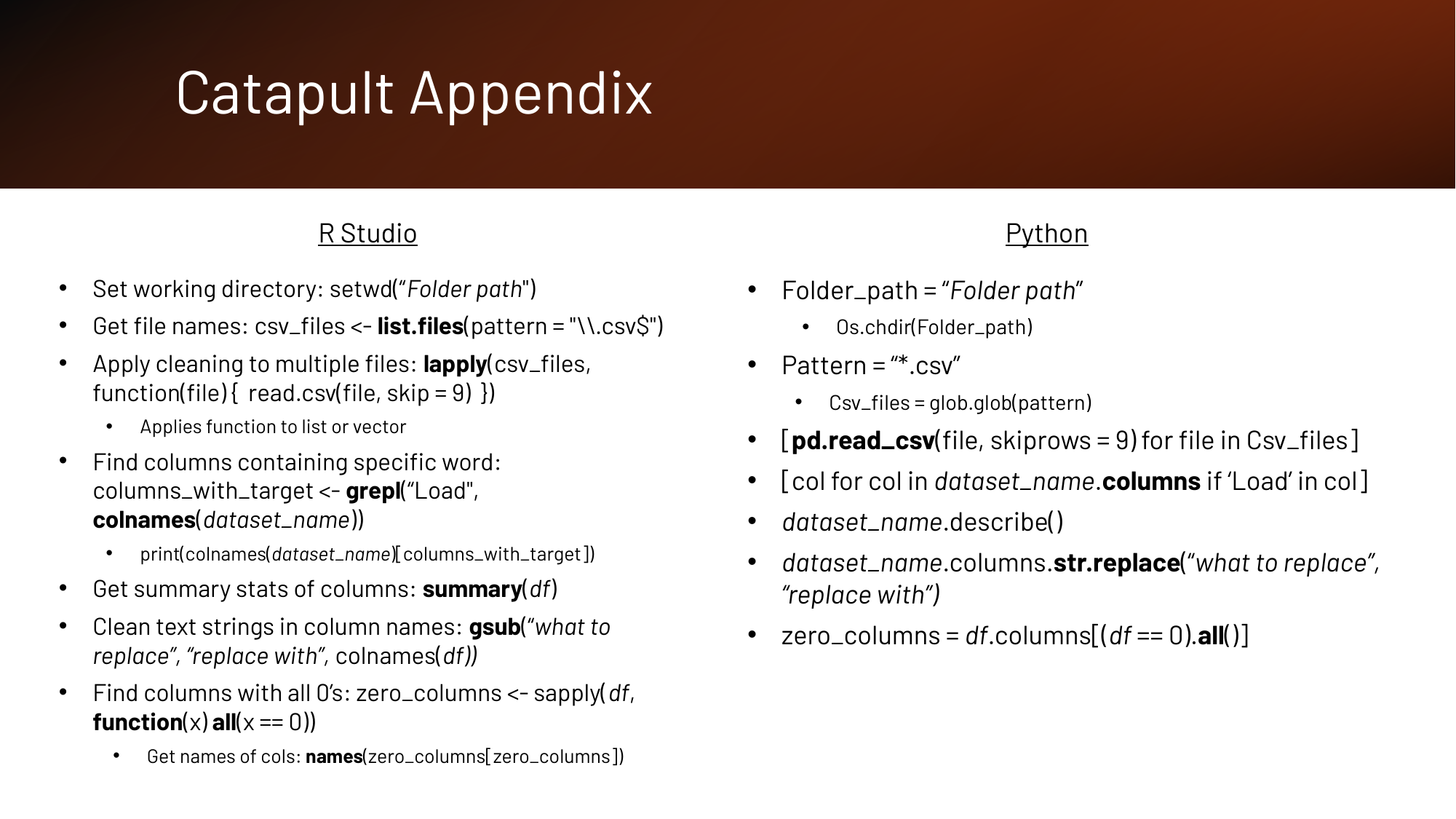

# Catapult Appendix
R Studio
Python
Folder_path = “Folder path”
Os.chdir(Folder_path)
Pattern = “*.csv”
Csv_files = glob.glob(pattern)
[pd.read_csv(file, skiprows = 9) for file in Csv_files]
[col for col in dataset_name.columns if ‘Load’ in col]
dataset_name.describe()
dataset_name.columns.str.replace(“what to replace”, “replace with”)
zero_columns = df.columns[(df == 0).all()]
Set working directory: setwd(“Folder path")
Get file names: csv_files <- list.files(pattern = "\\.csv$")
Apply cleaning to multiple files: lapply(csv_files, function(file) {  read.csv(file, skip = 9)  })
Applies function to list or vector
Find columns containing specific word: columns_with_target <- grepl(“Load", colnames(dataset_name))
print(colnames(dataset_name)[columns_with_target])
Get summary stats of columns: summary(df)
Clean text strings in column names: gsub(“what to replace”, “replace with”, colnames(df))
Find columns with all 0’s: zero_columns <- sapply(df, function(x) all(x == 0))
Get names of cols: names(zero_columns[zero_columns])